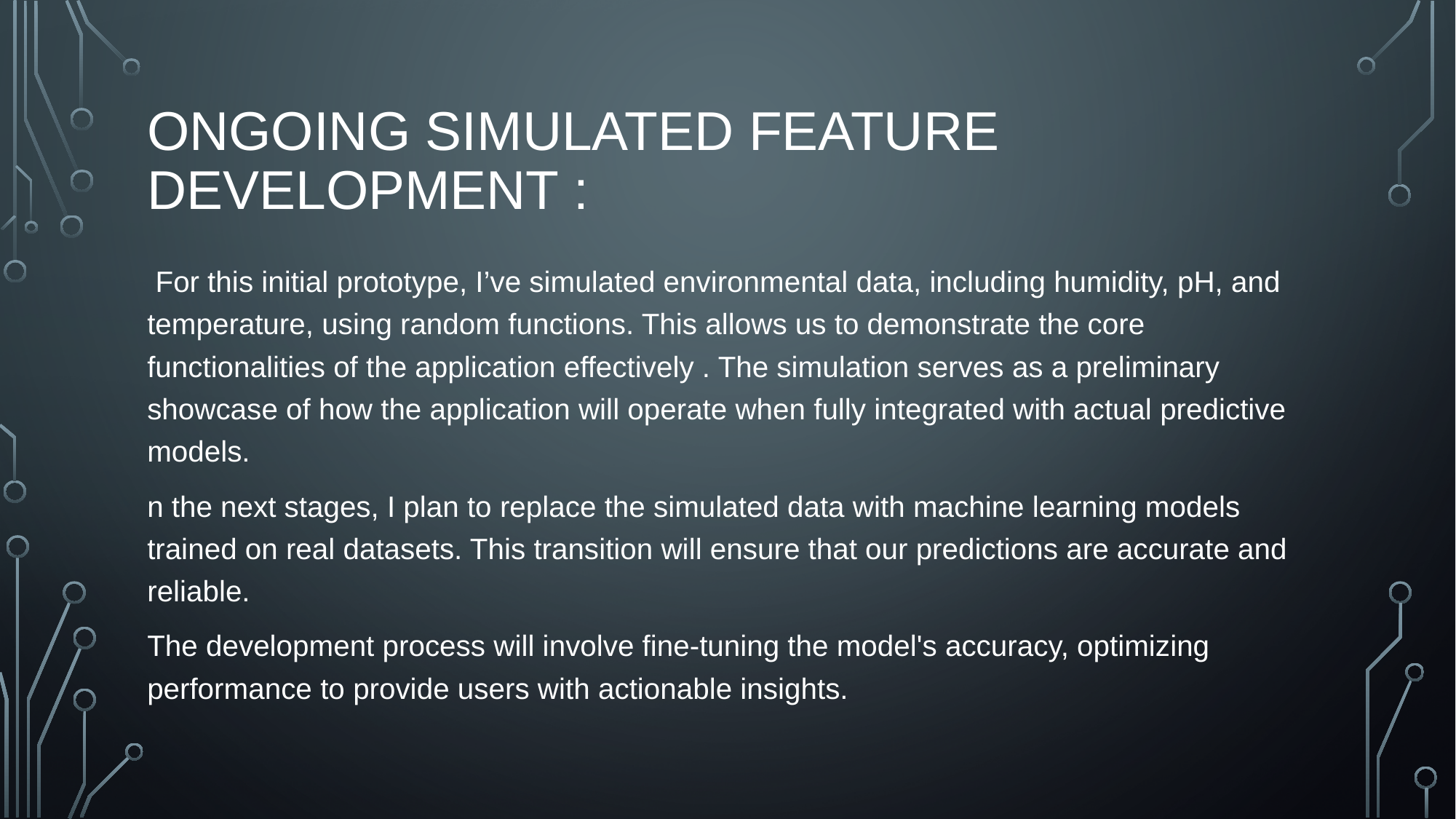

# Ongoing Simulated Feature Development :
 For this initial prototype, I’ve simulated environmental data, including humidity, pH, and temperature, using random functions. This allows us to demonstrate the core functionalities of the application effectively . The simulation serves as a preliminary showcase of how the application will operate when fully integrated with actual predictive models.
n the next stages, I plan to replace the simulated data with machine learning models trained on real datasets. This transition will ensure that our predictions are accurate and reliable.
The development process will involve fine-tuning the model's accuracy, optimizing performance to provide users with actionable insights.